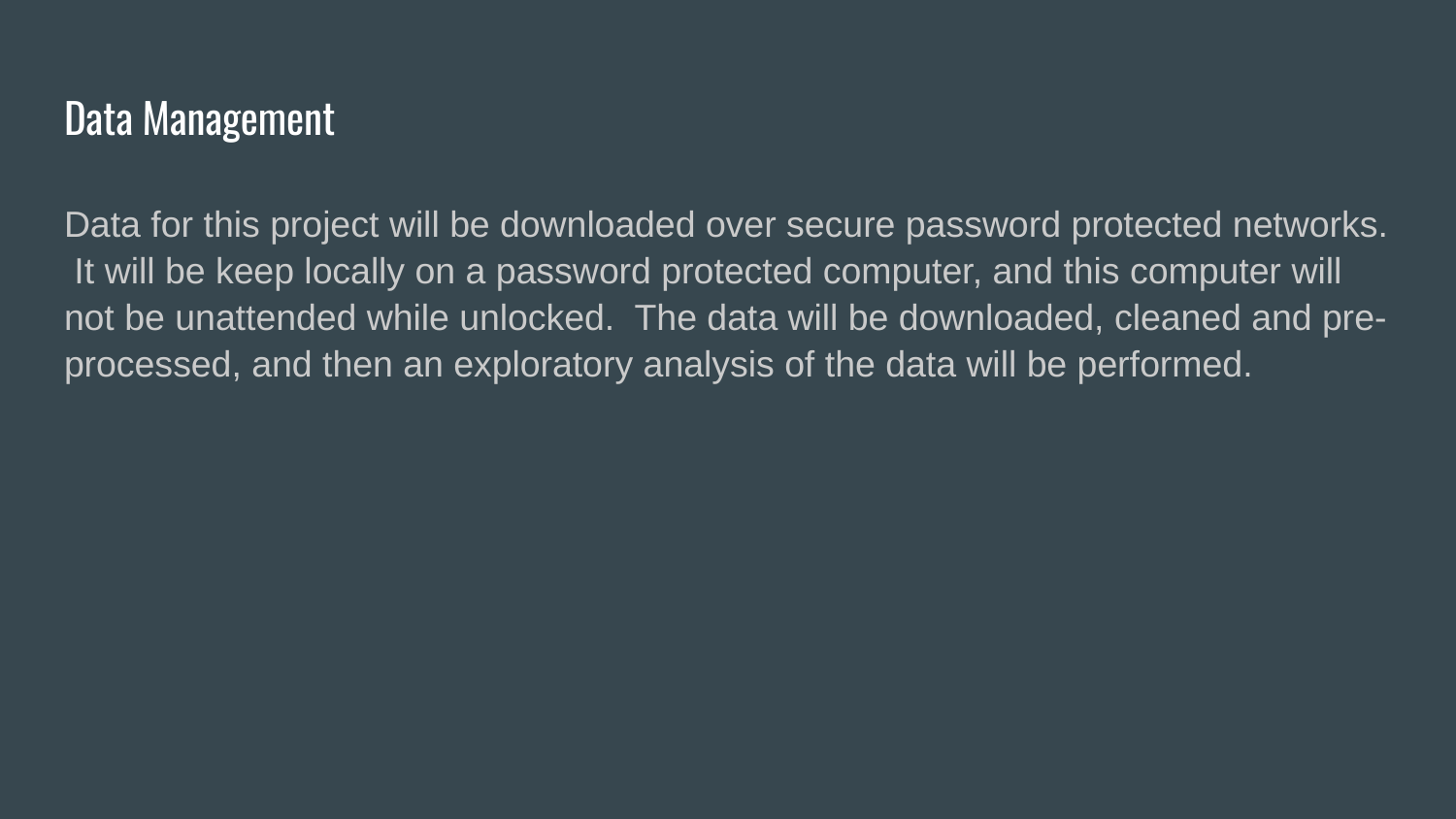

# Data Management
Data for this project will be downloaded over secure password protected networks.  It will be keep locally on a password protected computer, and this computer will not be unattended while unlocked.  The data will be downloaded, cleaned and pre-processed, and then an exploratory analysis of the data will be performed.